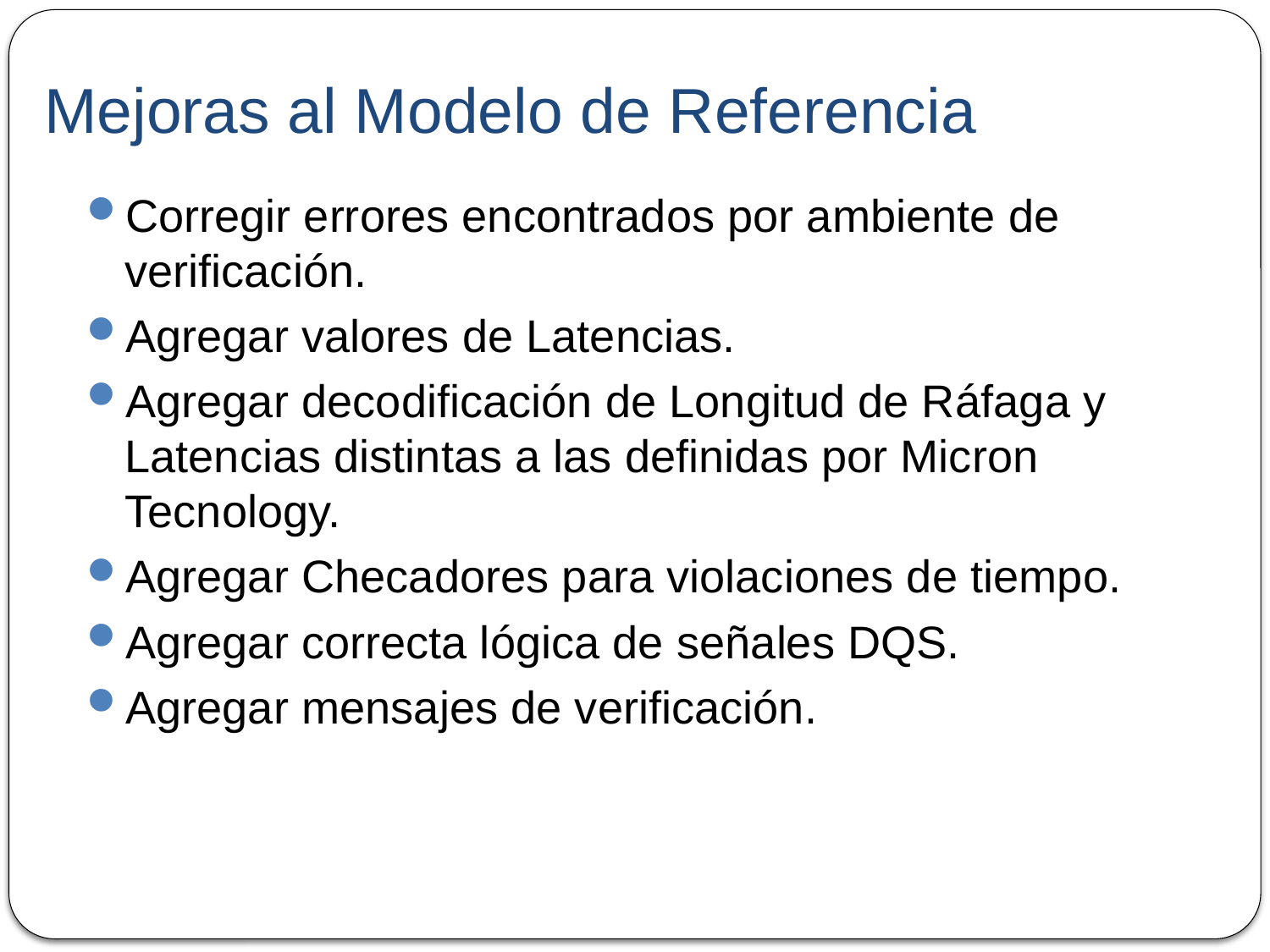

# Mejoras al Modelo de Referencia
Corregir errores encontrados por ambiente de verificación.
Agregar valores de Latencias.
Agregar decodificación de Longitud de Ráfaga y Latencias distintas a las definidas por Micron Tecnology.
Agregar Checadores para violaciones de tiempo.
Agregar correcta lógica de señales DQS.
Agregar mensajes de verificación.